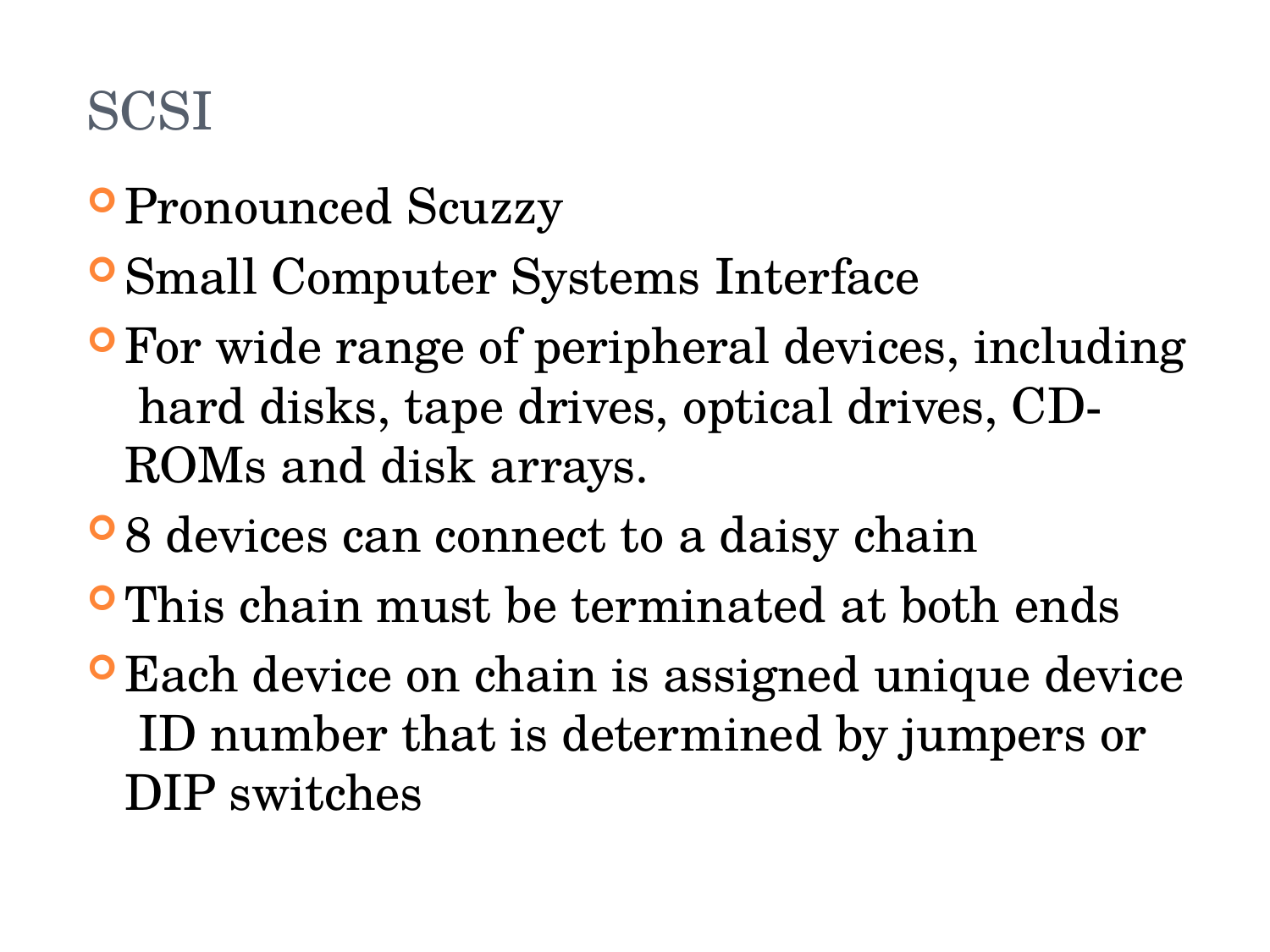

# SCSI
Pronounced Scuzzy
Small Computer Systems Interface
For wide range of peripheral devices, including  hard disks, tape drives, optical drives, CD-  ROMs and disk arrays.
8 devices can connect to a daisy chain
This chain must be terminated at both ends
Each device on chain is assigned unique device  ID number that is determined by jumpers or  DIP switches
29